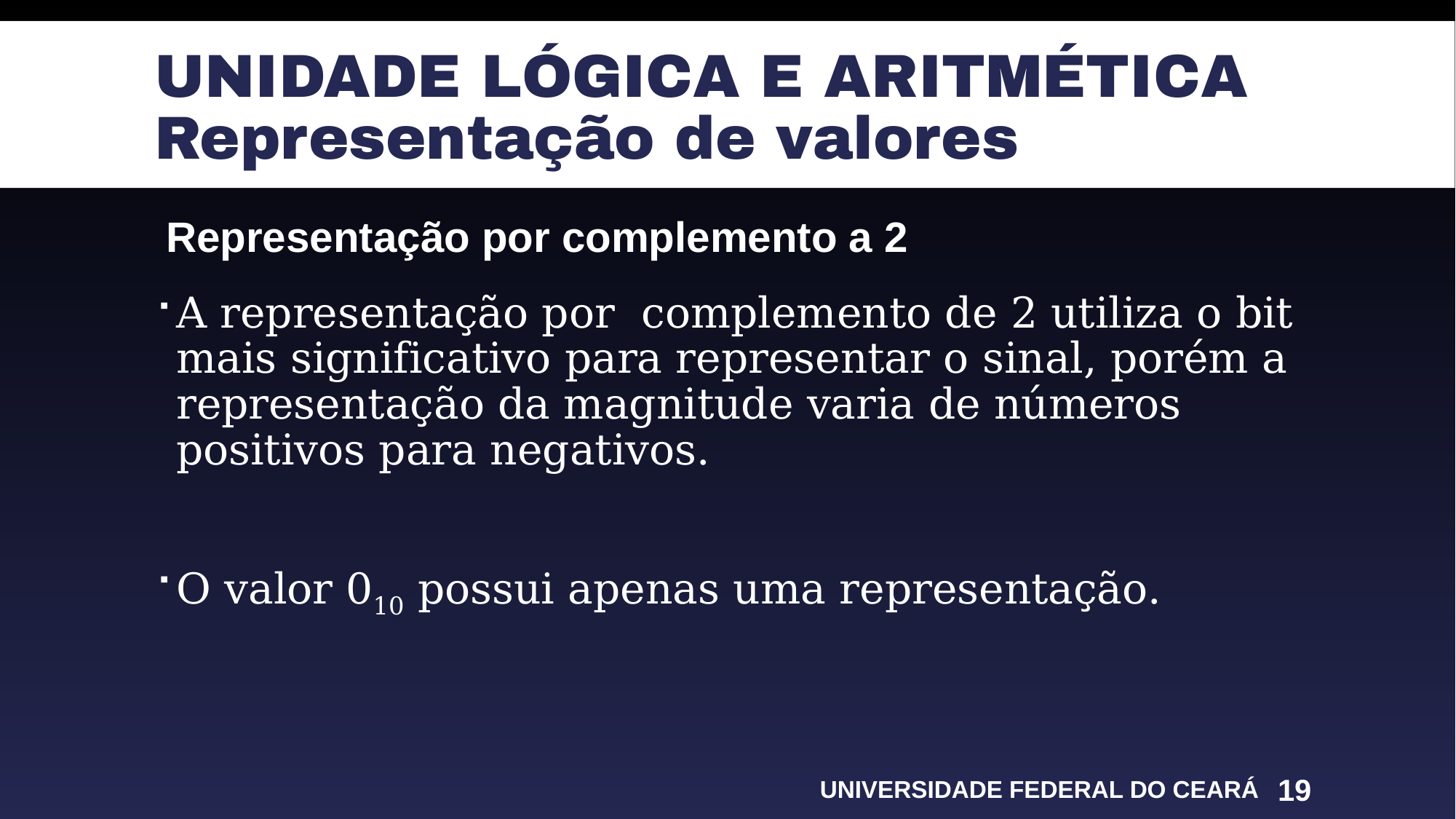

# Unidade lógica e aritmética Representação de valores
Representação por complemento a 2
A representação por  complemento de 2 utiliza o bit mais significativo para representar o sinal, porém a representação da magnitude varia de números positivos para negativos.

O valor 010 possui apenas uma representação.

UNIVERSIDADE FEDERAL DO CEARÁ
19